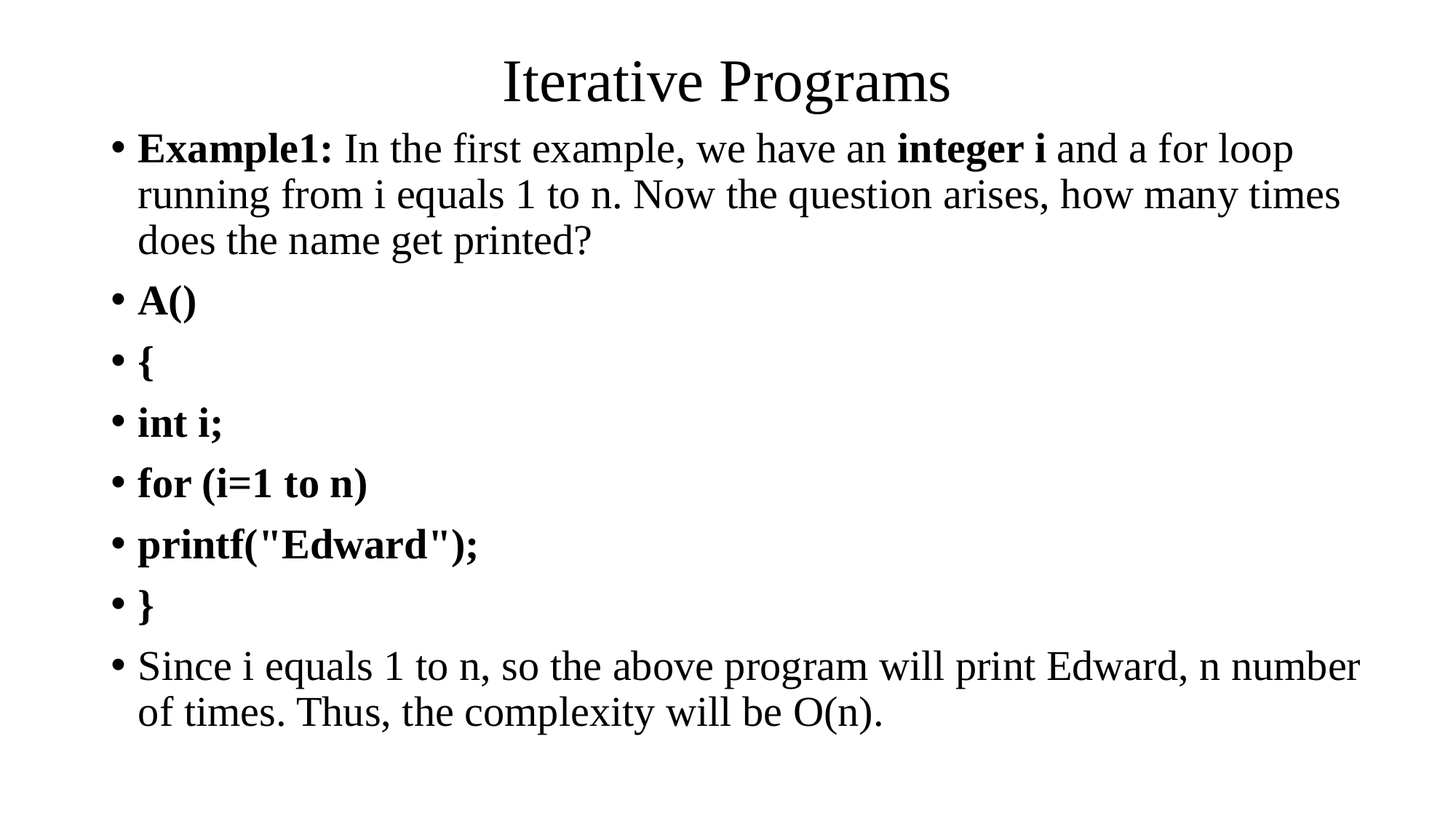

# Iterative Programs
Example1: In the first example, we have an integer i and a for loop running from i equals 1 to n. Now the question arises, how many times does the name get printed?
A()
{
int i;
for (i=1 to n)
printf("Edward");
}
Since i equals 1 to n, so the above program will print Edward, n number of times. Thus, the complexity will be O(n).